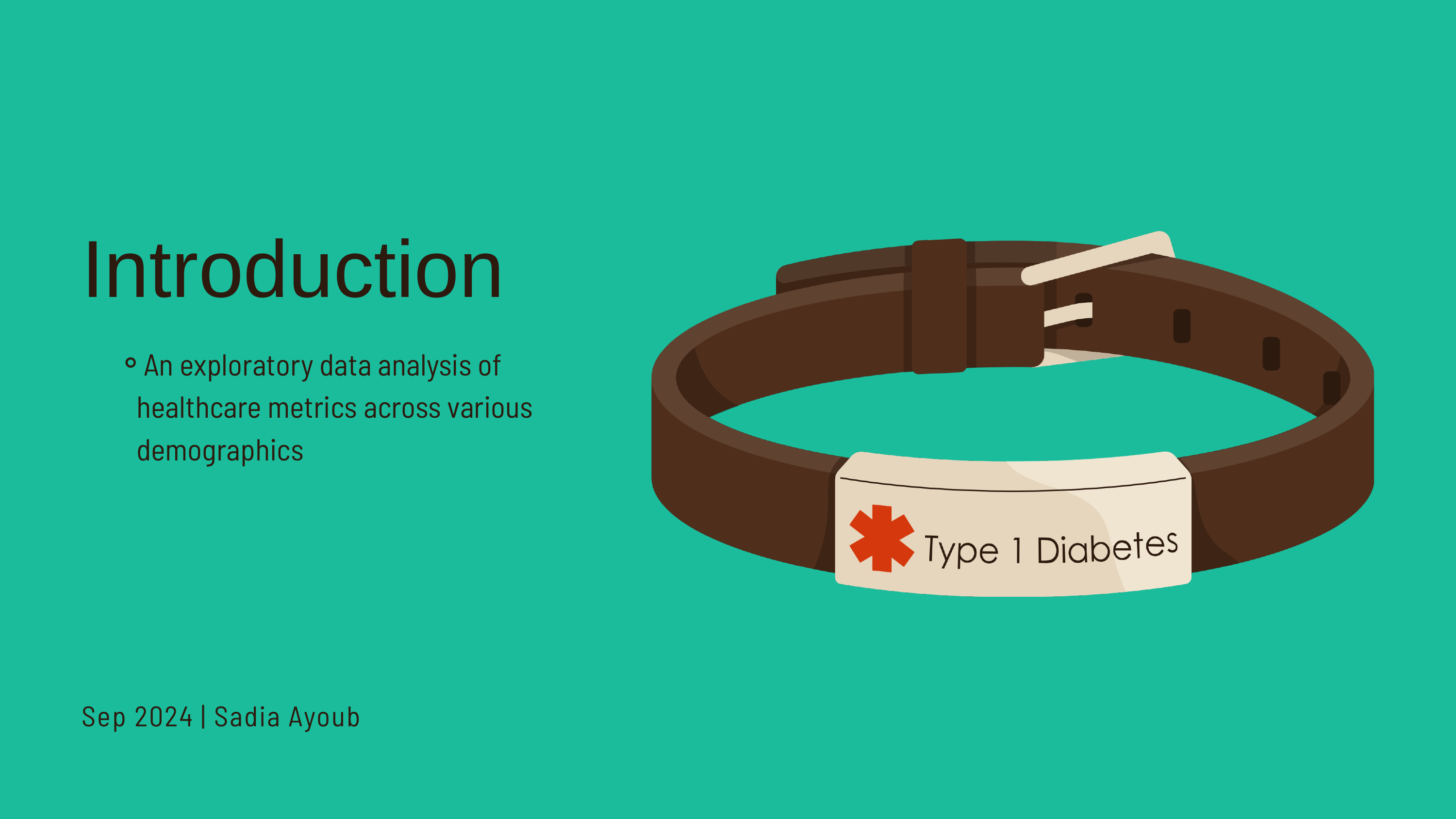

Introduction

An exploratory data analysis of healthcare metrics across various demographics
Sep 2024 | Sadia Ayoub